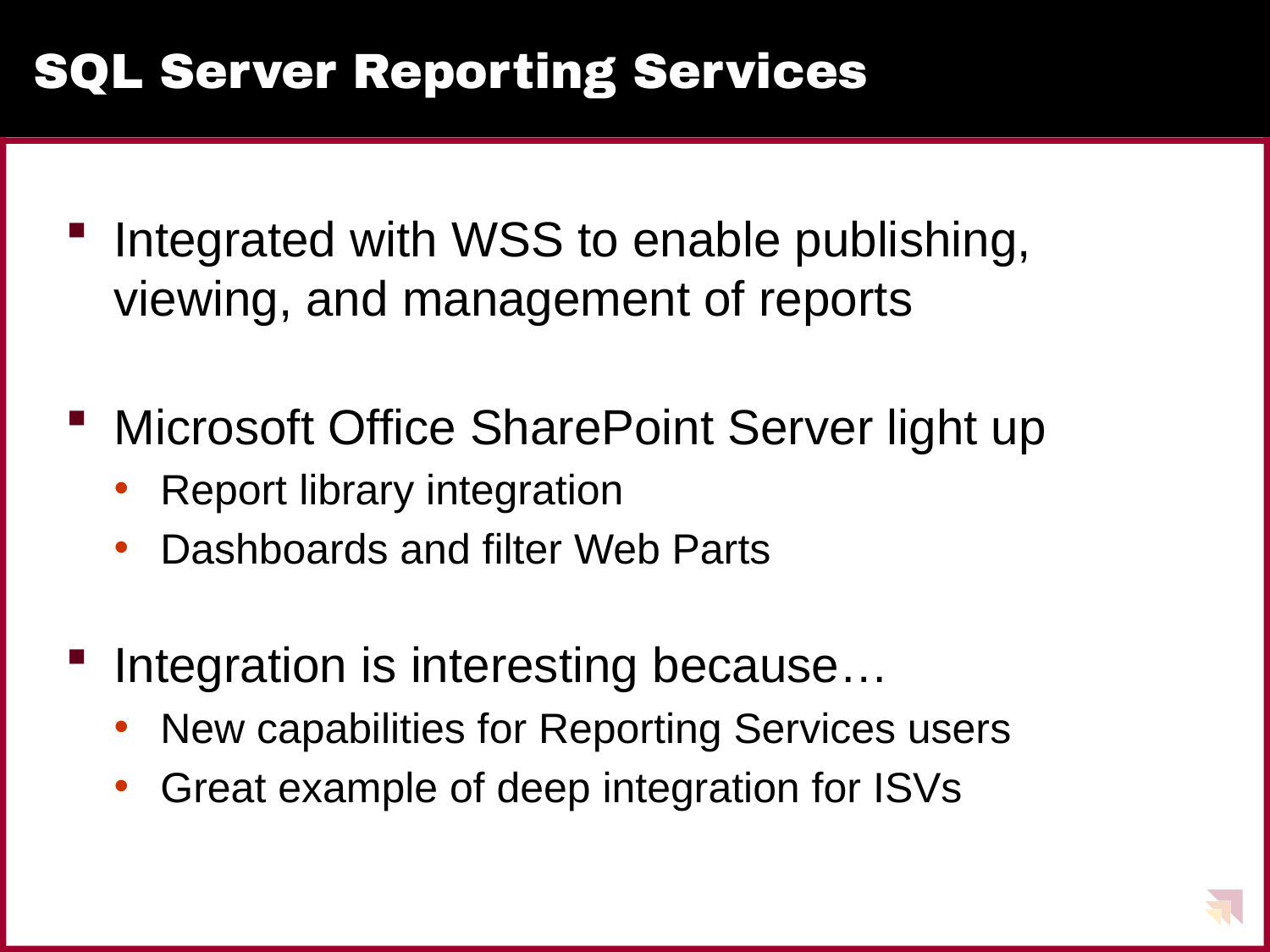

# SQL Server Reporting Services
Integrated with WSS to enable publishing, viewing, and management of reports
Microsoft Office SharePoint Server light up
Report library integration
Dashboards and filter Web Parts
Integration is interesting because…
New capabilities for Reporting Services users
Great example of deep integration for ISVs